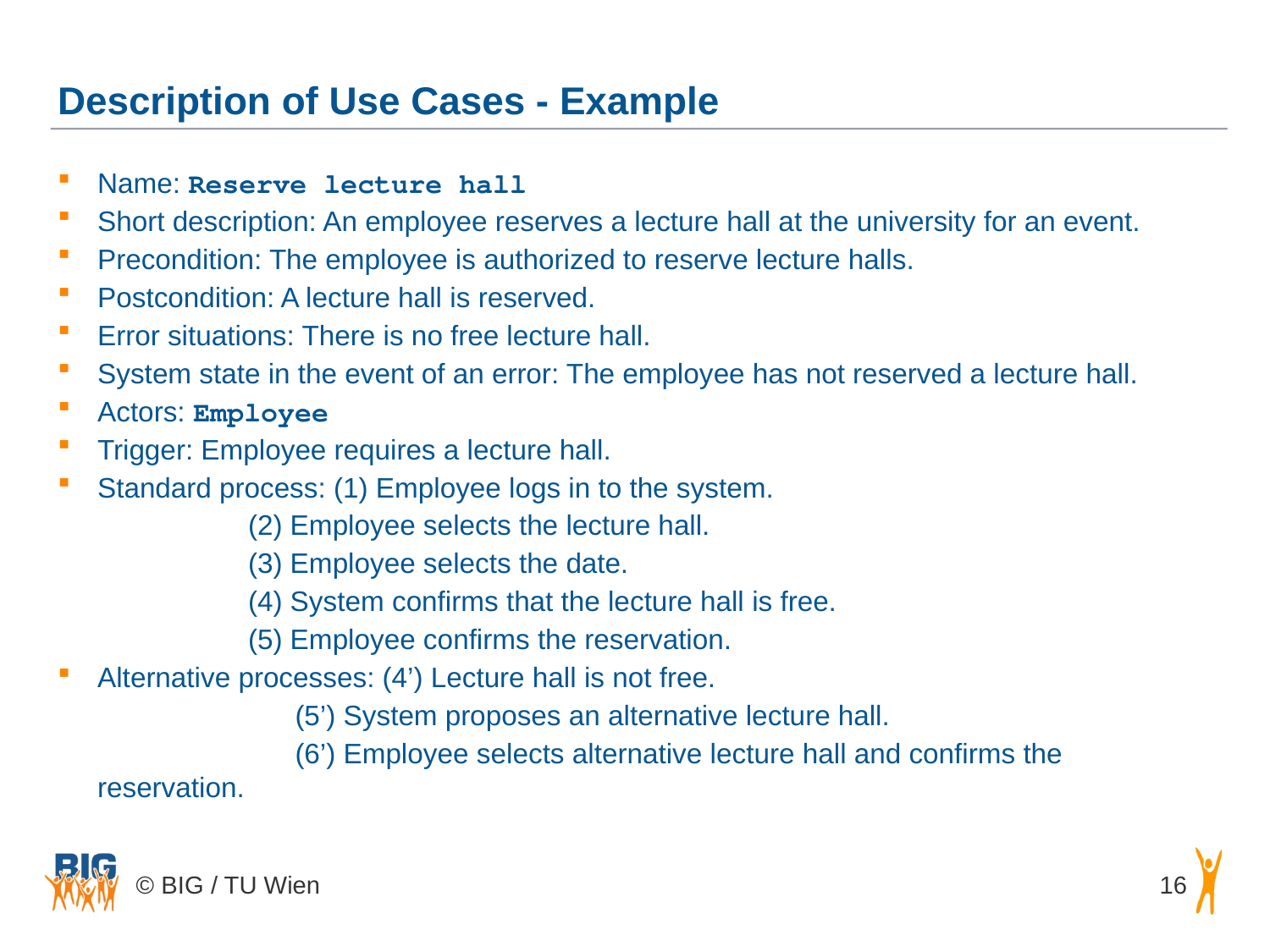

# Description of Use Cases - Example
Name: Reserve lecture hall
Short description: An employee reserves a lecture hall at the university for an event.
Precondition: The employee is authorized to reserve lecture halls.
Postcondition: A lecture hall is reserved.
Error situations: There is no free lecture hall.
System state in the event of an error: The employee has not reserved a lecture hall.
Actors: Employee
Trigger: Employee requires a lecture hall.
Standard process: (1) Employee logs in to the system.
		   (2) Employee selects the lecture hall.
		   (3) Employee selects the date.
		   (4) System confirms that the lecture hall is free.
		   (5) Employee confirms the reservation.
Alternative processes: (4’) Lecture hall is not free.
		         (5’) System proposes an alternative lecture hall.
		         (6’) Employee selects alternative lecture hall and confirms the reservation.
16